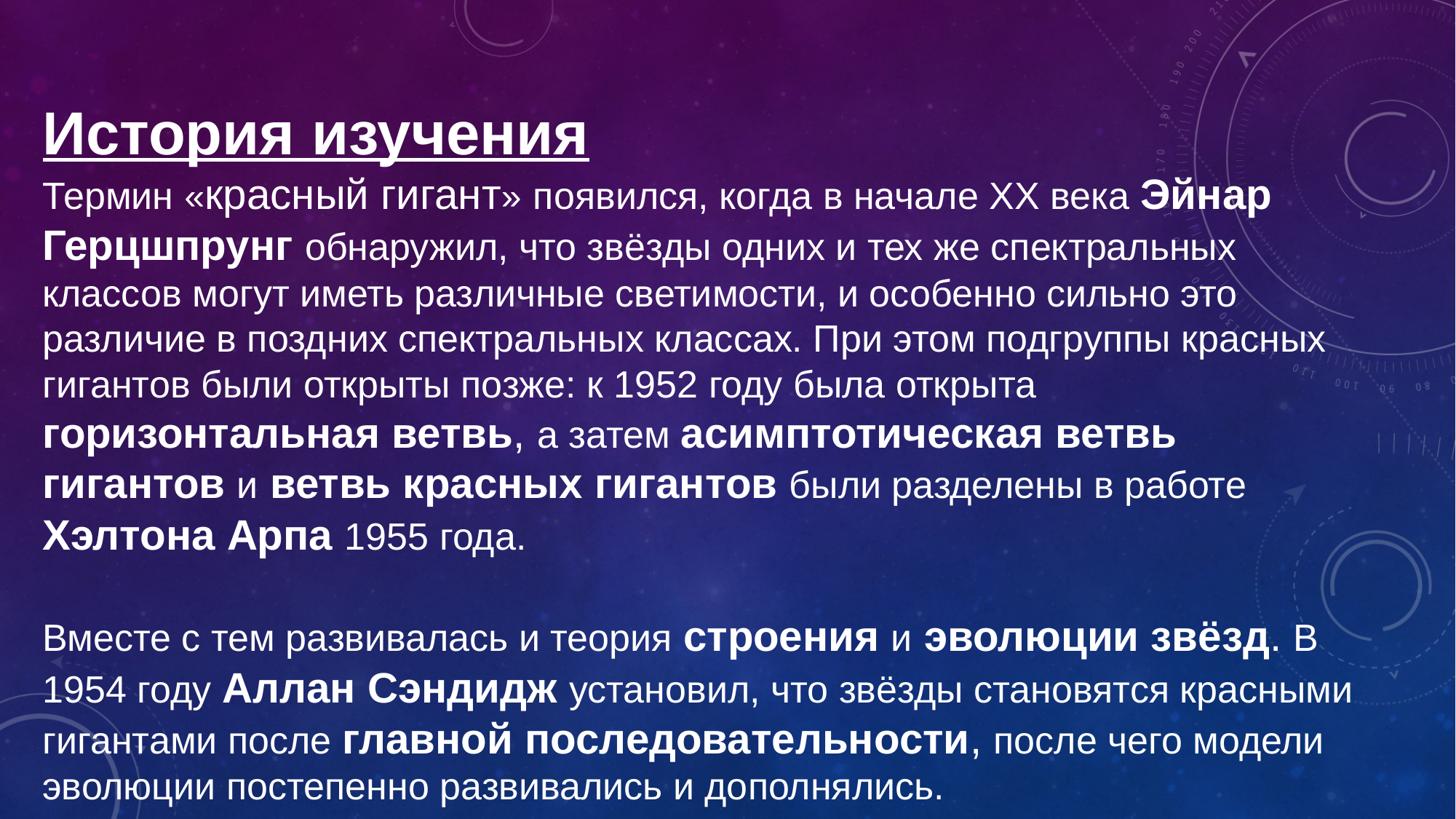

История изучения
Термин «красный гигант» появился, когда в начале XX века Эйнар Герцшпрунг обнаружил, что звёзды одних и тех же спектральных классов могут иметь различные светимости, и особенно сильно это различие в поздних спектральных классах. При этом подгруппы красных гигантов были открыты позже: к 1952 году была открыта горизонтальная ветвь, а затем асимптотическая ветвь гигантов и ветвь красных гигантов были разделены в работе Хэлтона Арпа 1955 года.

Вместе с тем развивалась и теория строения и эволюции звёзд. В 1954 году Аллан Сэндидж установил, что звёзды становятся красными гигантами после главной последовательности, после чего модели эволюции постепенно развивались и дополнялись.